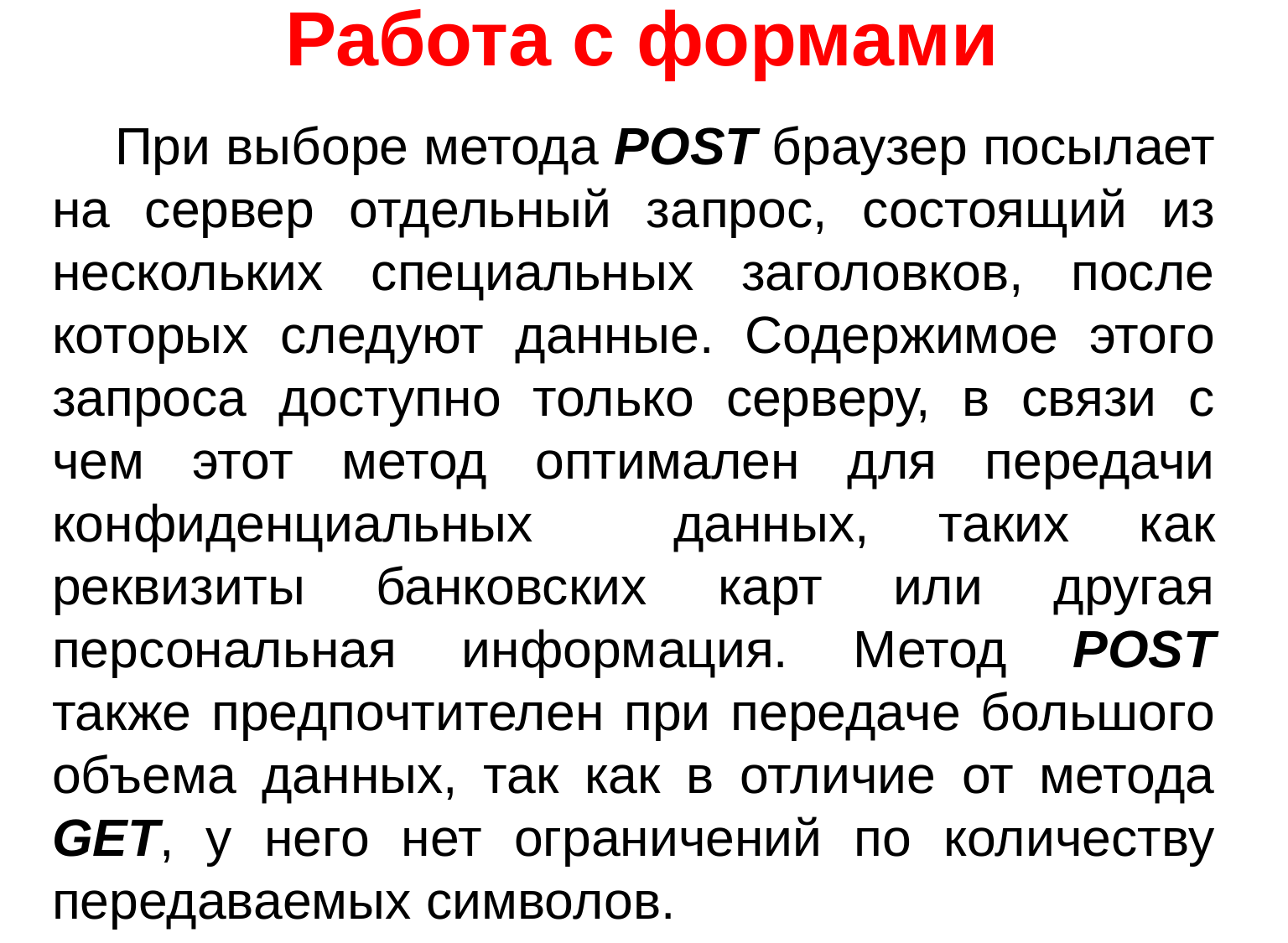

# Работа с формами
При выборе метода POST браузер посылает на сервер отдельный за­прос, состоящий из нескольких специальных заголовков, после которых следуют данные. Содержимое этого запроса доступно только серверу, в связи с чем этот метод оптимален для передачи конфиденциальных  данных, таких как реквизиты банковских карт или другая персональ­ная информация. Метод POST также предпочтителен при передаче большого объема данных, так как в отличие от метода GET, у него нет ограничений по количеству пере­даваемых символов.